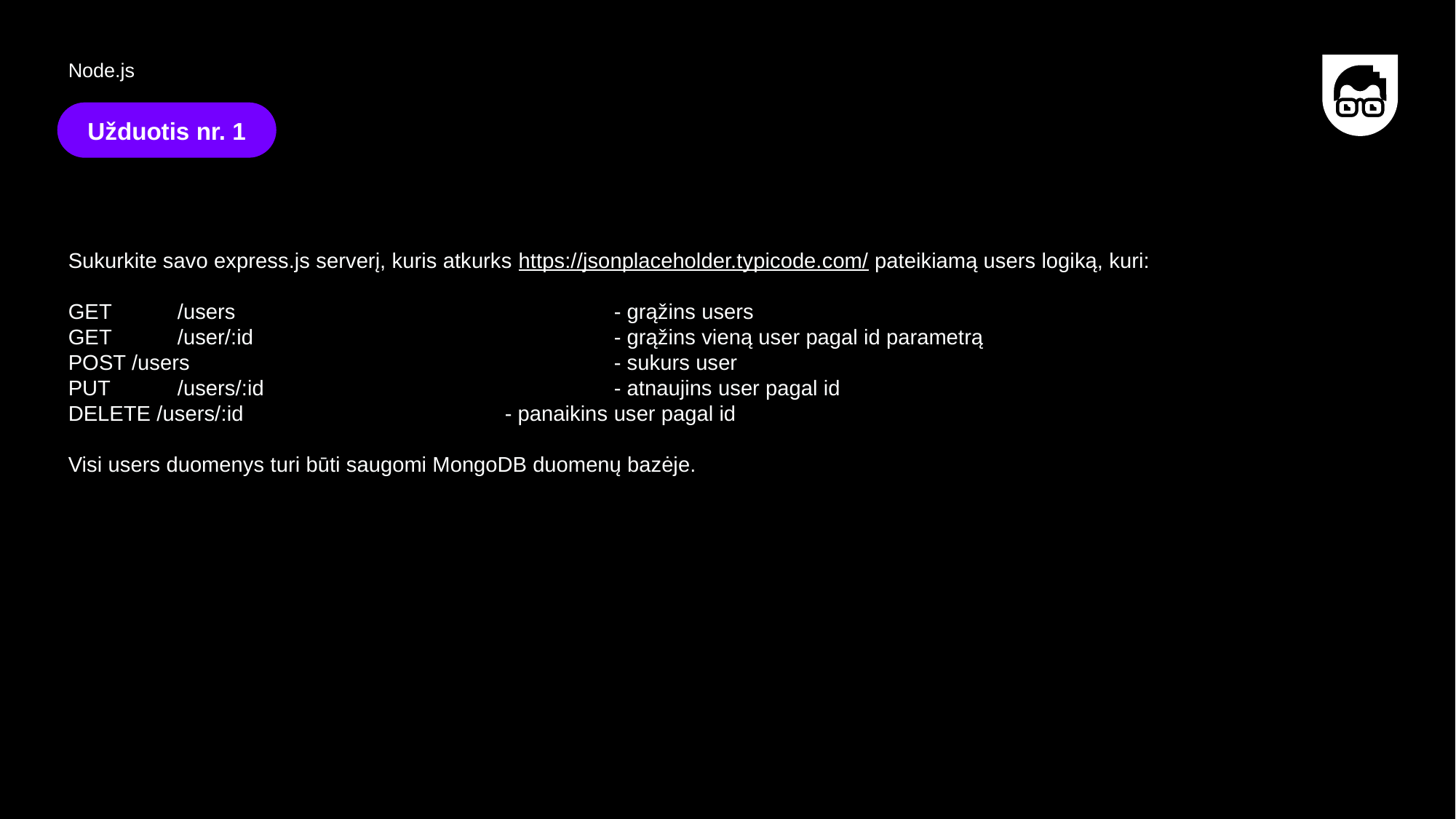

Node.js
Užduotis nr. 1
Sukurkite savo express.js serverį, kuris atkurks https://jsonplaceholder.typicode.com/ pateikiamą users logiką, kuri:
GET	/users				- grąžins users
GET	/user/:id				- grąžins vieną user pagal id parametrą
POST /users				- sukurs user
PUT	/users/:id				- atnaujins user pagal id
DELETE /users/:id			- panaikins user pagal id

Visi users duomenys turi būti saugomi MongoDB duomenų bazėje.